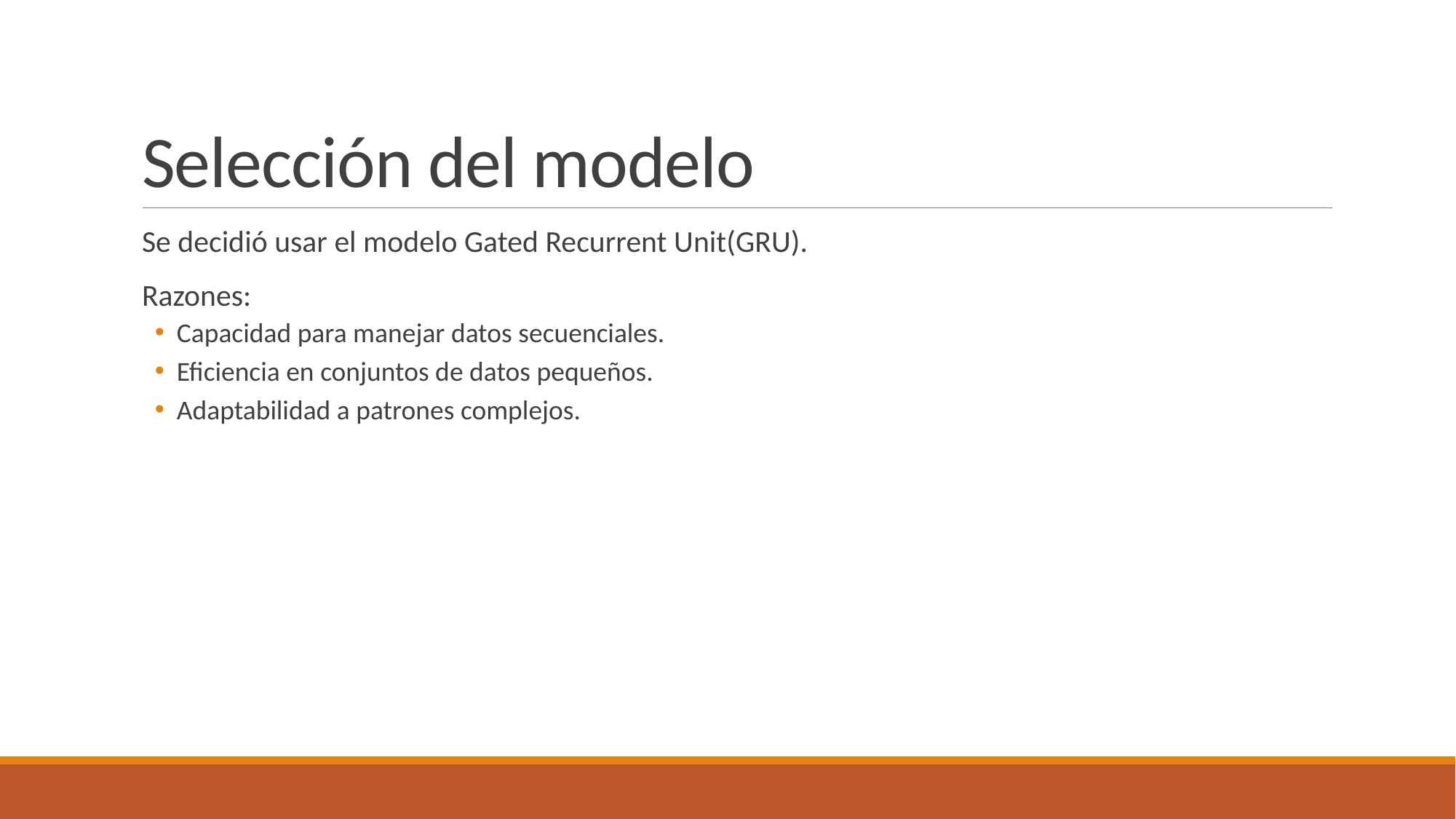

# Selección del modelo
Se decidió usar el modelo Gated Recurrent Unit(GRU).
Razones:
Capacidad para manejar datos secuenciales.
Eficiencia en conjuntos de datos pequeños.
Adaptabilidad a patrones complejos.